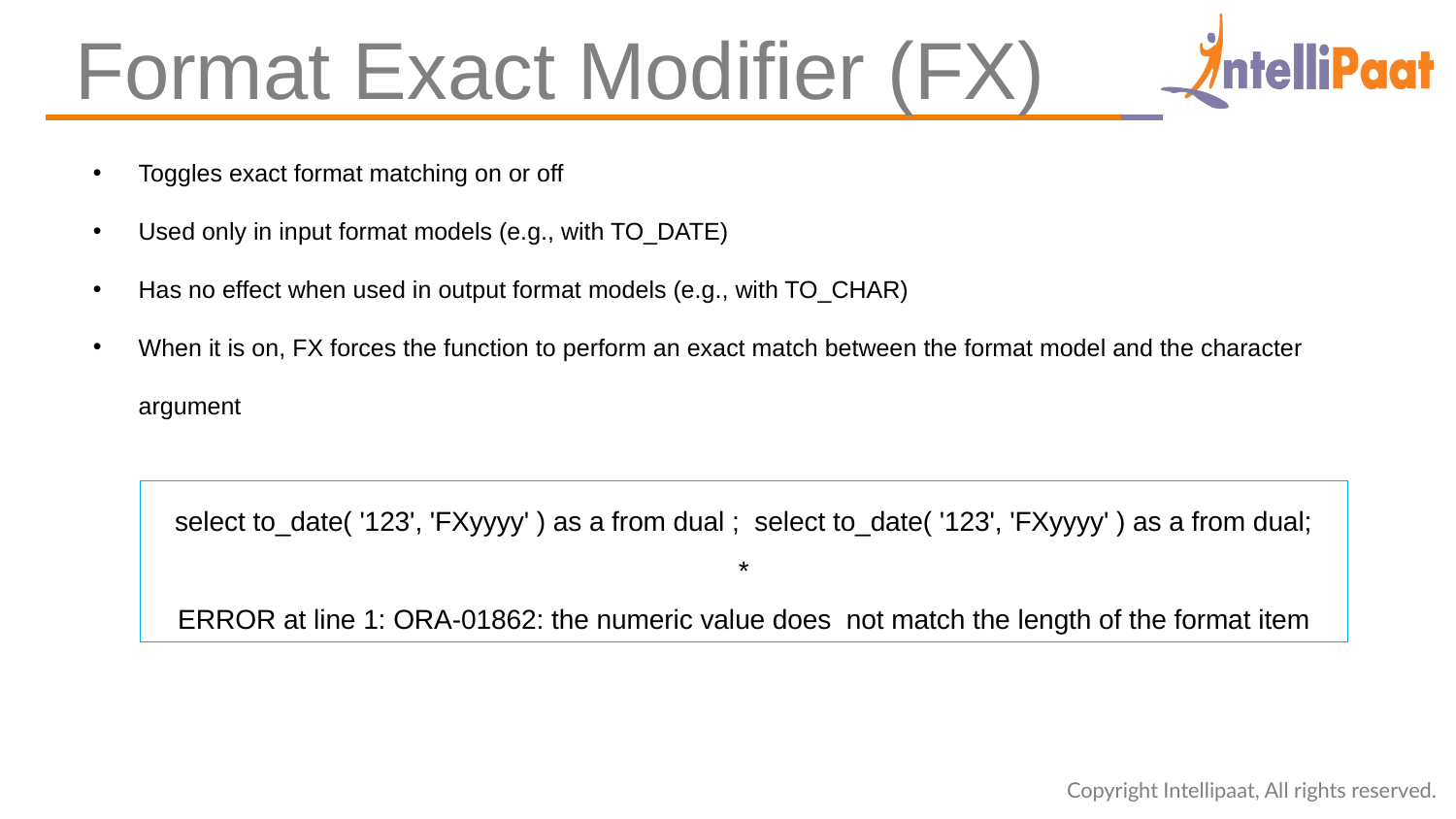

Format Exact Modifier (FX)
Toggles exact format matching on or off
Used only in input format models (e.g., with TO_DATE)
Has no effect when used in output format models (e.g., with TO_CHAR)
When it is on, FX forces the function to perform an exact match between the format model and the character argument
select to_date( '123', 'FXyyyy' ) as a from dual ;  select to_date( '123', 'FXyyyy' ) as a from dual;
*
ERROR at line 1: ORA-01862: the numeric value does  not match the length of the format item